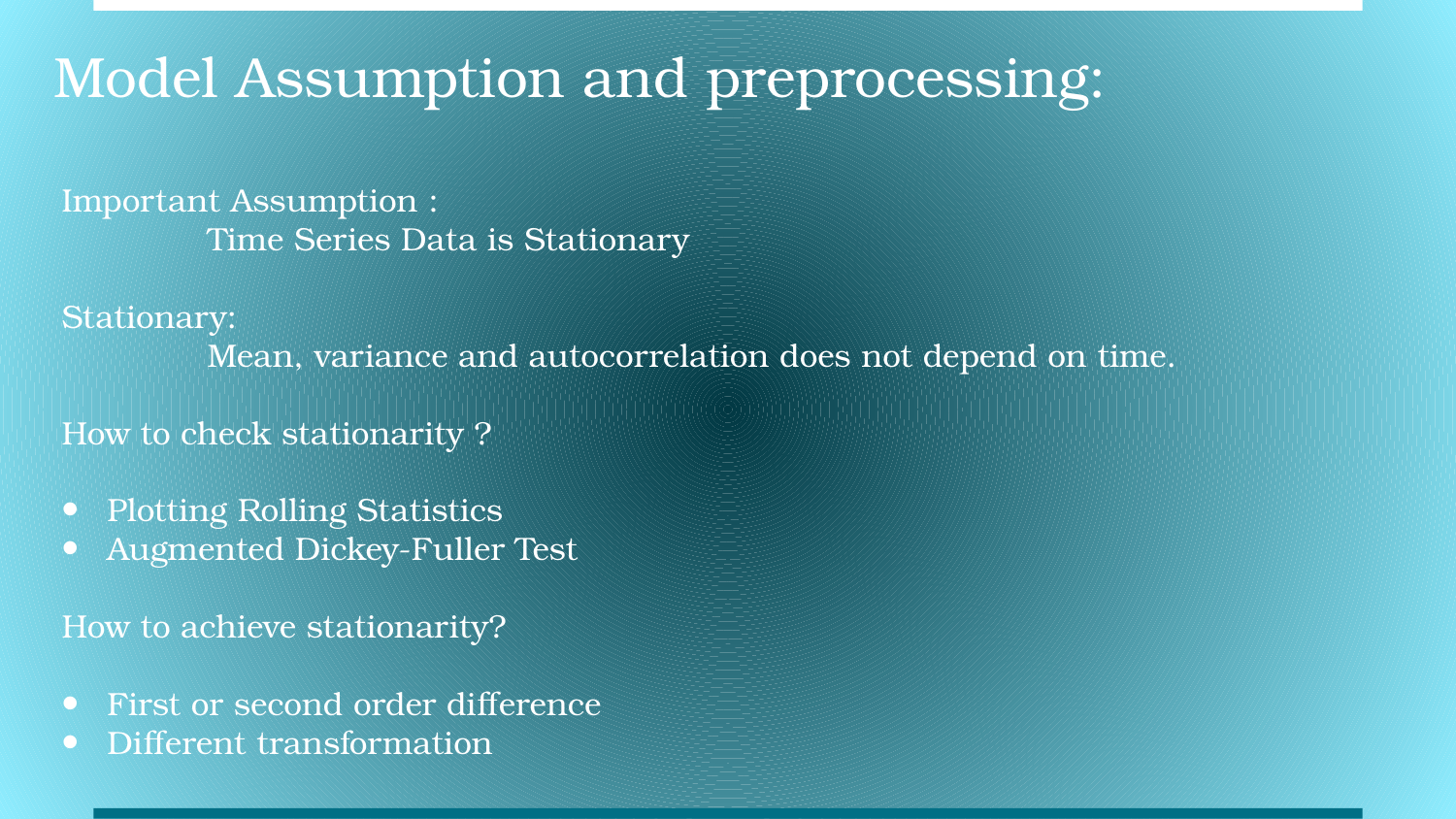

# Model Assumption and preprocessing:
Important Assumption :
	Time Series Data is Stationary

Stationary:
	Mean, variance and autocorrelation does not depend on time.

How to check stationarity ?

Plotting Rolling Statistics
Augmented Dickey-Fuller Test

How to achieve stationarity?

First or second order difference
Different transformation